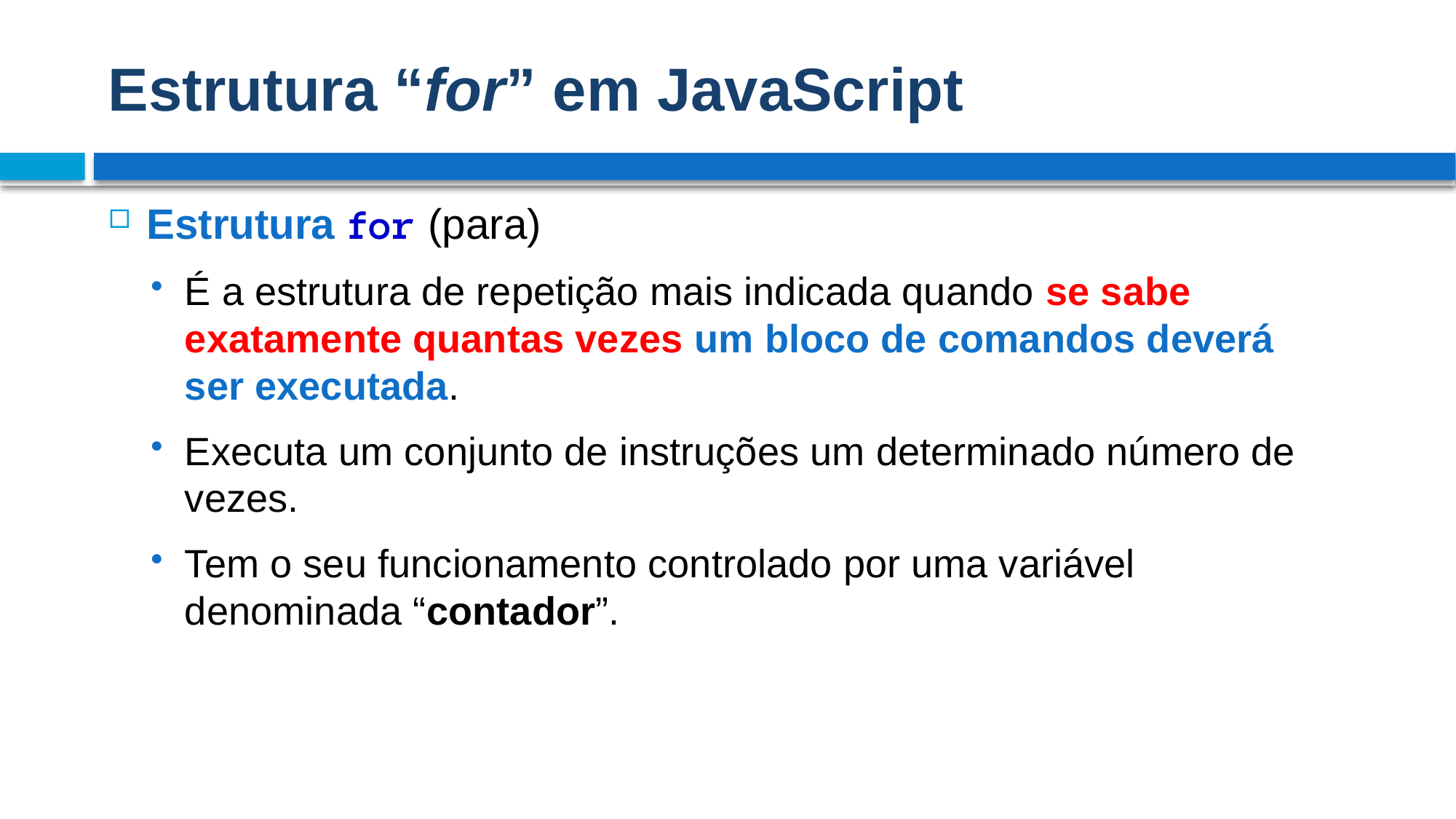

# Estrutura “for” em JavaScript
10
Estrutura for (para)
É a estrutura de repetição mais indicada quando se sabe exatamente quantas vezes um bloco de comandos deverá ser executada.
Executa um conjunto de instruções um determinado número de vezes.
Tem o seu funcionamento controlado por uma variável denominada “contador”.